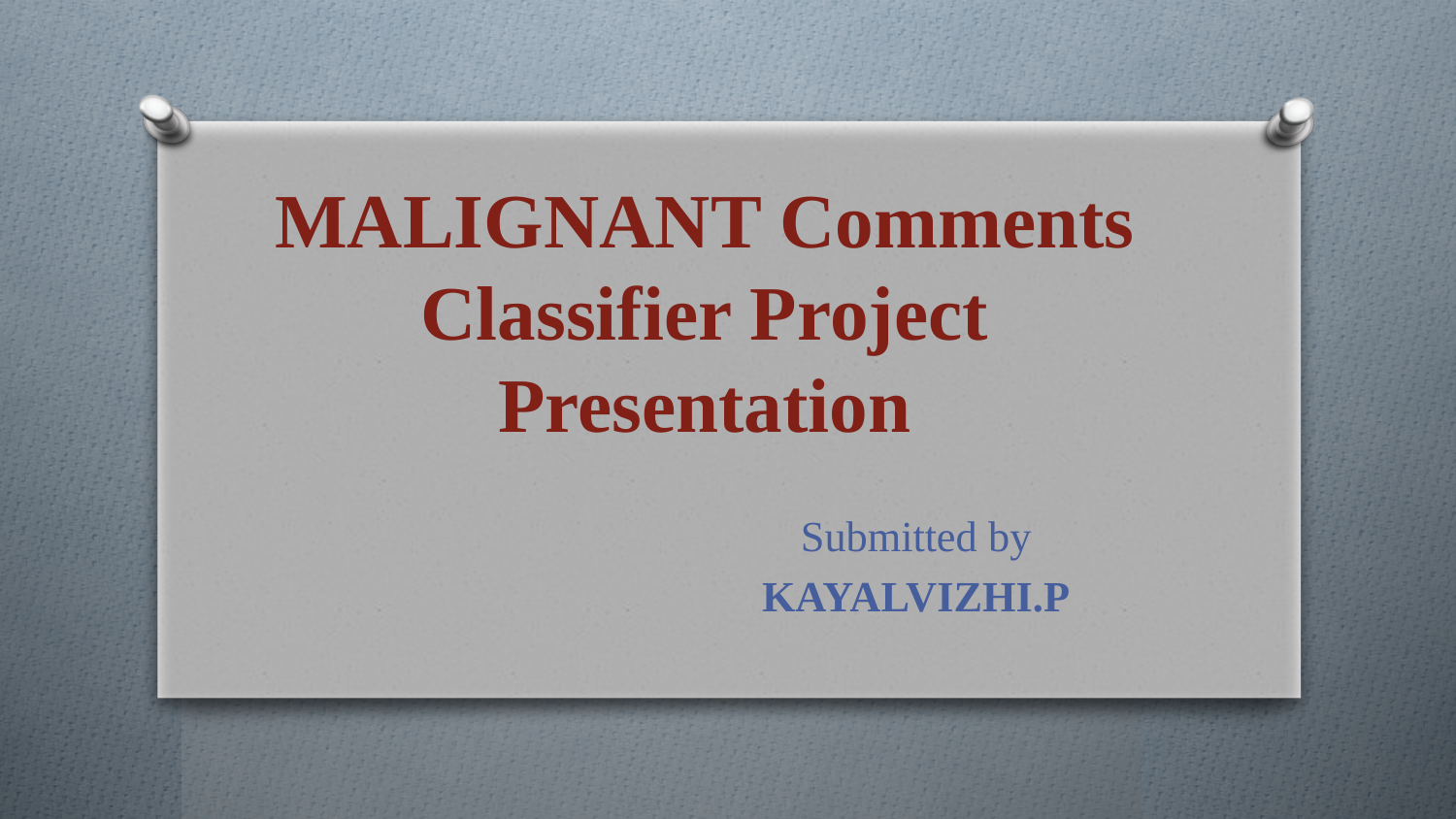

# MALIGNANT Comments Classifier Project Presentation
Submitted by
KAYALVIZHI.P